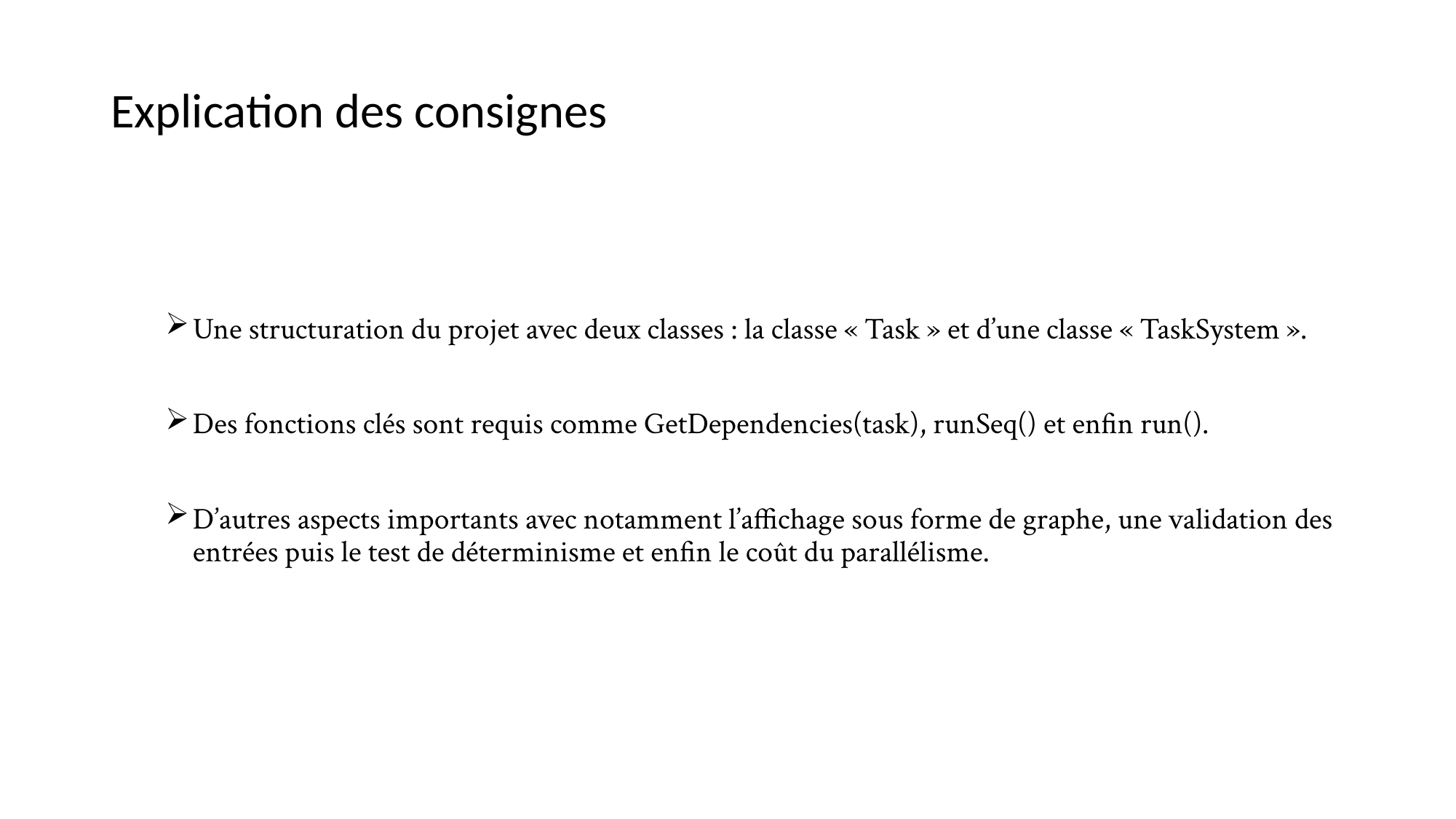

Explication des consignes
Une structuration du projet avec deux classes : la classe « Task » et d’une classe « TaskSystem ».

Des fonctions clés sont requis comme GetDependencies(task), runSeq() et enfin run().

D’autres aspects importants avec notamment l’affichage sous forme de graphe, une validation des entrées puis le test de déterminisme et enfin le coût du parallélisme.